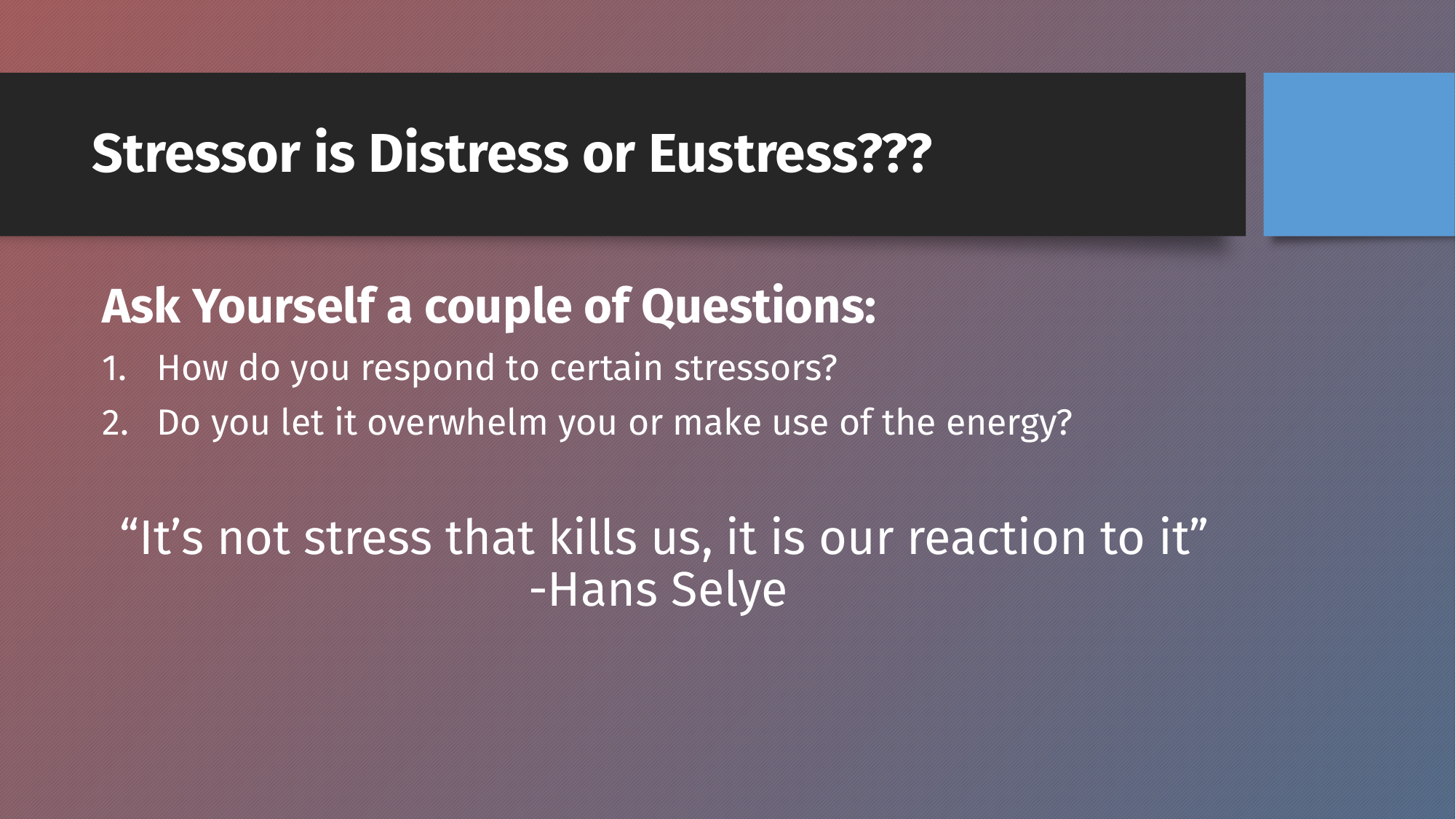

# Stressor is Distress or Eustress???
Ask Yourself a couple of Questions:
How do you respond to certain stressors?
Do you let it overwhelm you or make use of the energy?

“It’s not stress that kills us, it is our reaction to it”
-Hans Selye